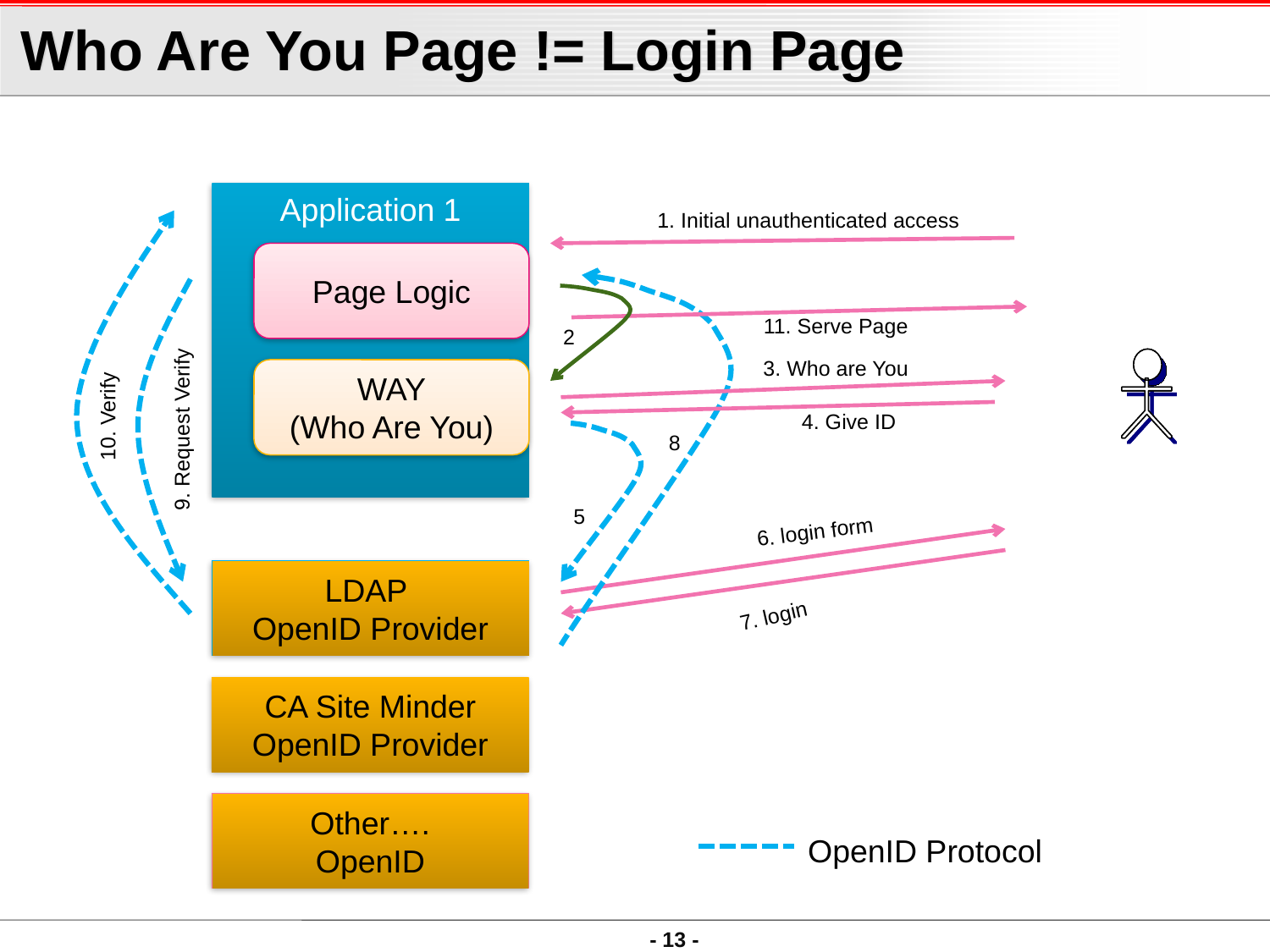

# Who Are You Page != Login Page
Application 1
1. Initial unauthenticated access

Page Logic

11. Serve Page
2
3. Who are You

WAY
(Who Are You)
10. Verify
4. Give ID
9. Request Verify

8
5
6. login form
LDAP
OpenID Provider
7. login
CA Site Minder
OpenID Provider
Other….
OpenID
OpenID Protocol